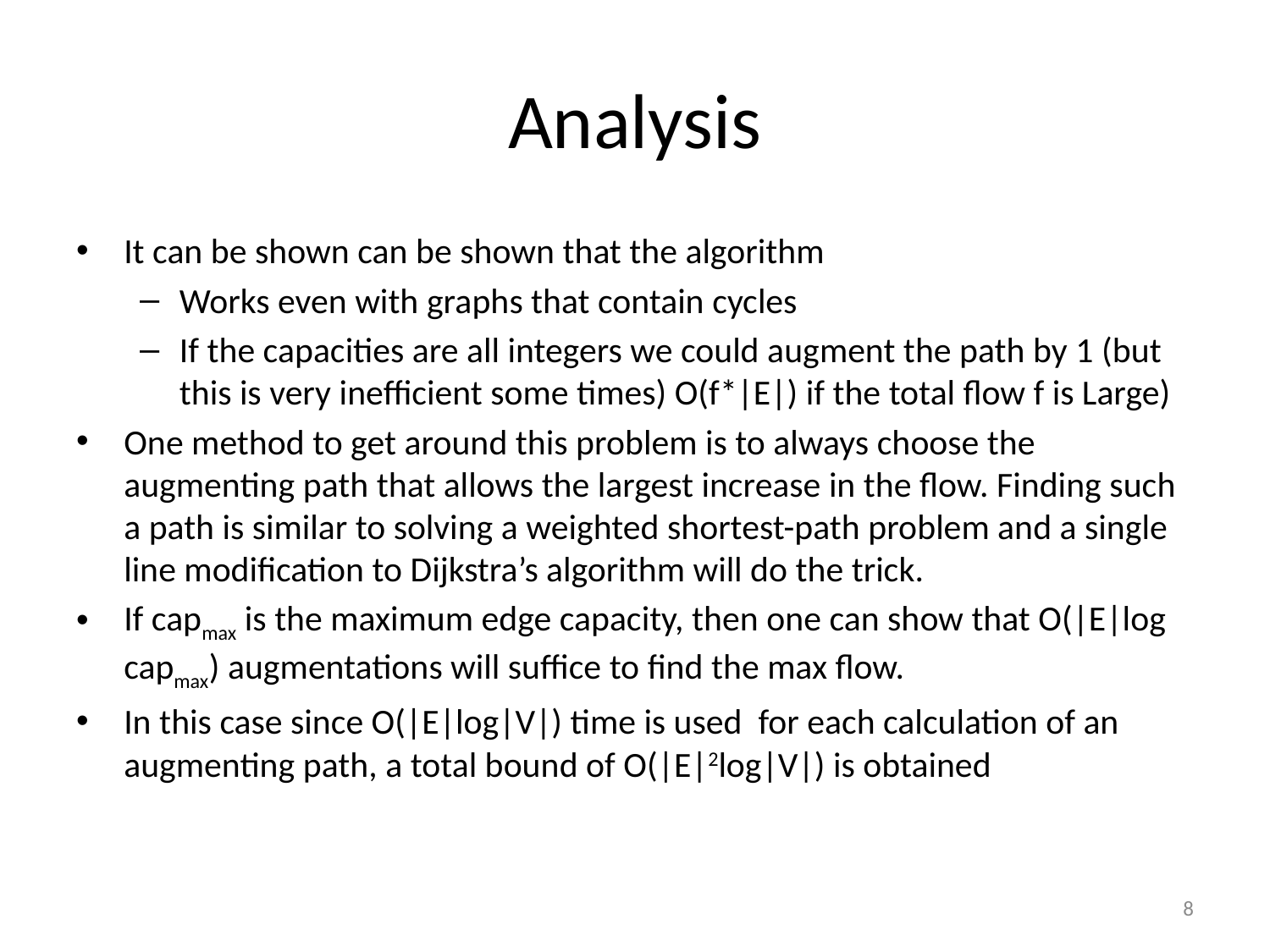

# Analysis
It can be shown can be shown that the algorithm
Works even with graphs that contain cycles
If the capacities are all integers we could augment the path by 1 (but this is very inefficient some times) O(f*|E|) if the total flow f is Large)
One method to get around this problem is to always choose the augmenting path that allows the largest increase in the flow. Finding such a path is similar to solving a weighted shortest-path problem and a single line modification to Dijkstra’s algorithm will do the trick.
If capmax is the maximum edge capacity, then one can show that O(|E|log capmax) augmentations will suffice to find the max flow.
In this case since O(|E|log|V|) time is used  for each calculation of an augmenting path, a total bound of O(|E|2log|V|) is obtained
8